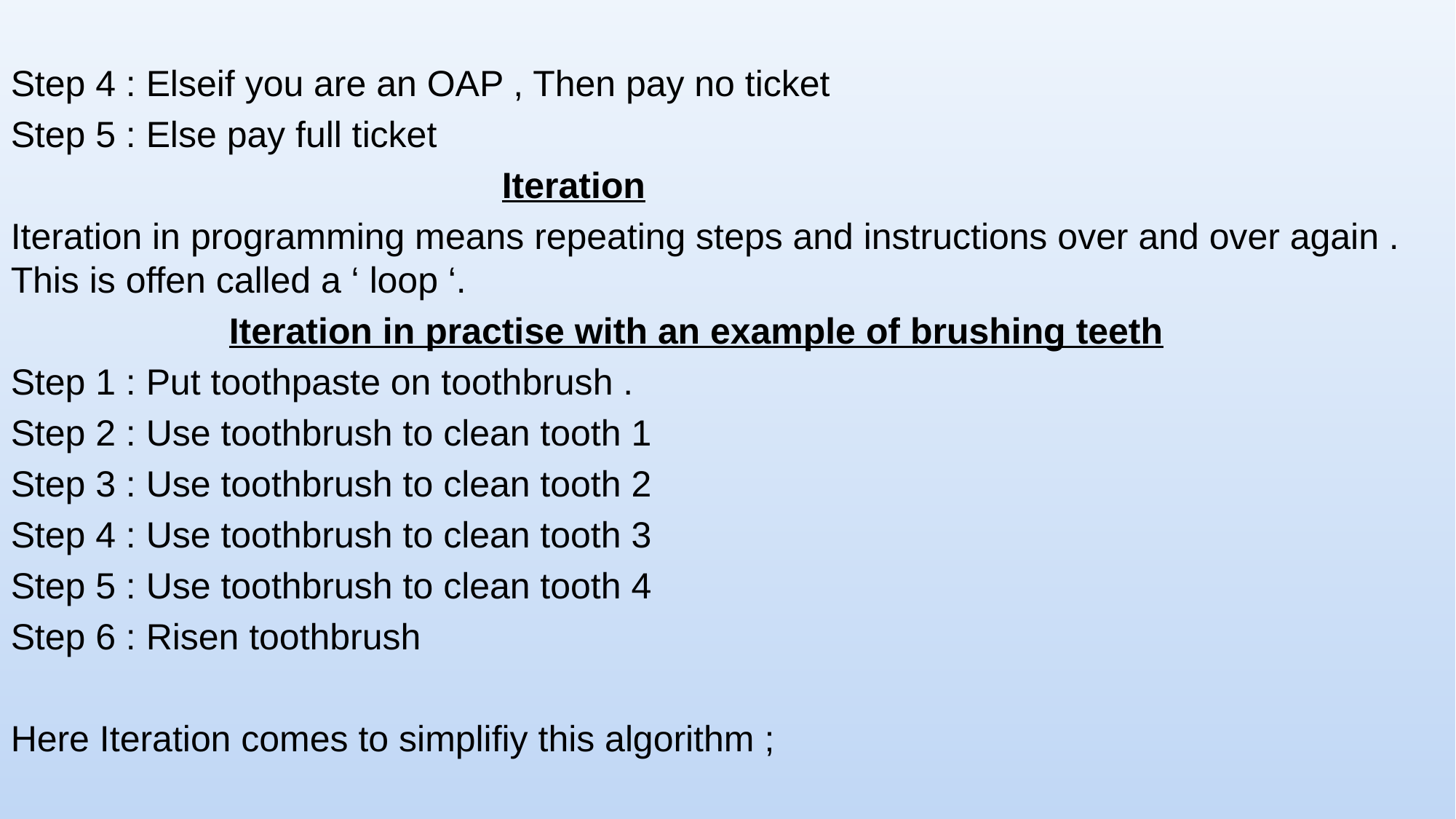

#
Step 4 : Elseif you are an OAP , Then pay no ticket
Step 5 : Else pay full ticket
Iteration
Iteration in programming means repeating steps and instructions over and over again . This is offen called a ‘ loop ‘.
Iteration in practise with an example of brushing teeth
Step 1 : Put toothpaste on toothbrush .
Step 2 : Use toothbrush to clean tooth 1
Step 3 : Use toothbrush to clean tooth 2
Step 4 : Use toothbrush to clean tooth 3
Step 5 : Use toothbrush to clean tooth 4
Step 6 : Risen toothbrush

Here Iteration comes to simplifiy this algorithm ;